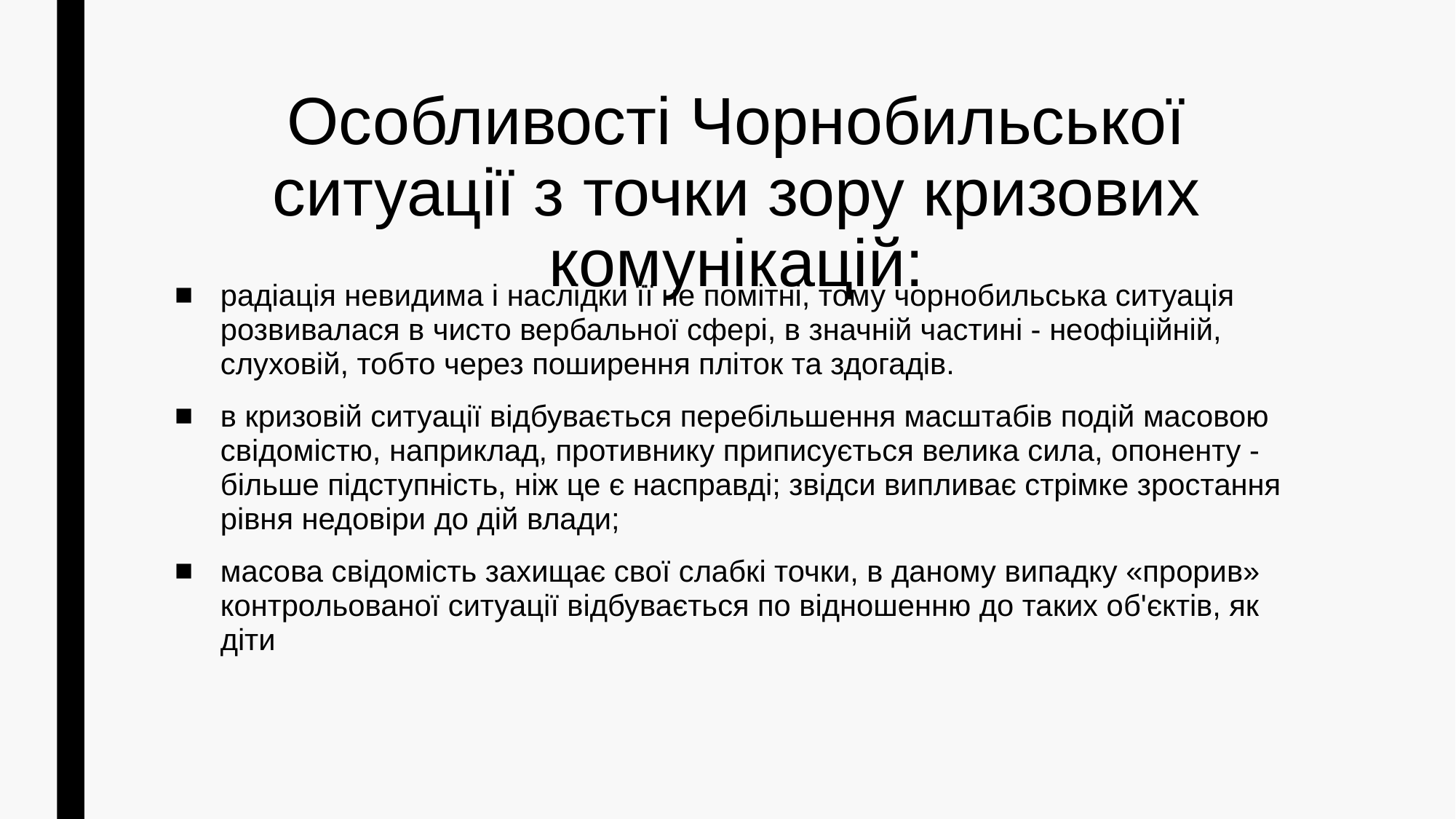

# Особливості Чорнобильської ситуації з точки зору кризових комунікацій:
радіація невидима і наслідки її не помітні, тому чорнобильська ситуація розвивалася в чисто вербальної сфері, в значній частині - неофіційній, слуховій, тобто через поширення пліток та здогадів.
в кризовій ситуації відбувається перебільшення масштабів подій масовою свідомістю, наприклад, противнику приписується велика сила, опоненту - більше підступність, ніж це є насправді; звідси випливає стрімке зростання рівня недовіри до дій влади;
масова свідомість захищає свої слабкі точки, в даному випадку «прорив» контрольованої ситуації відбувається по відношенню до таких об'єктів, як діти